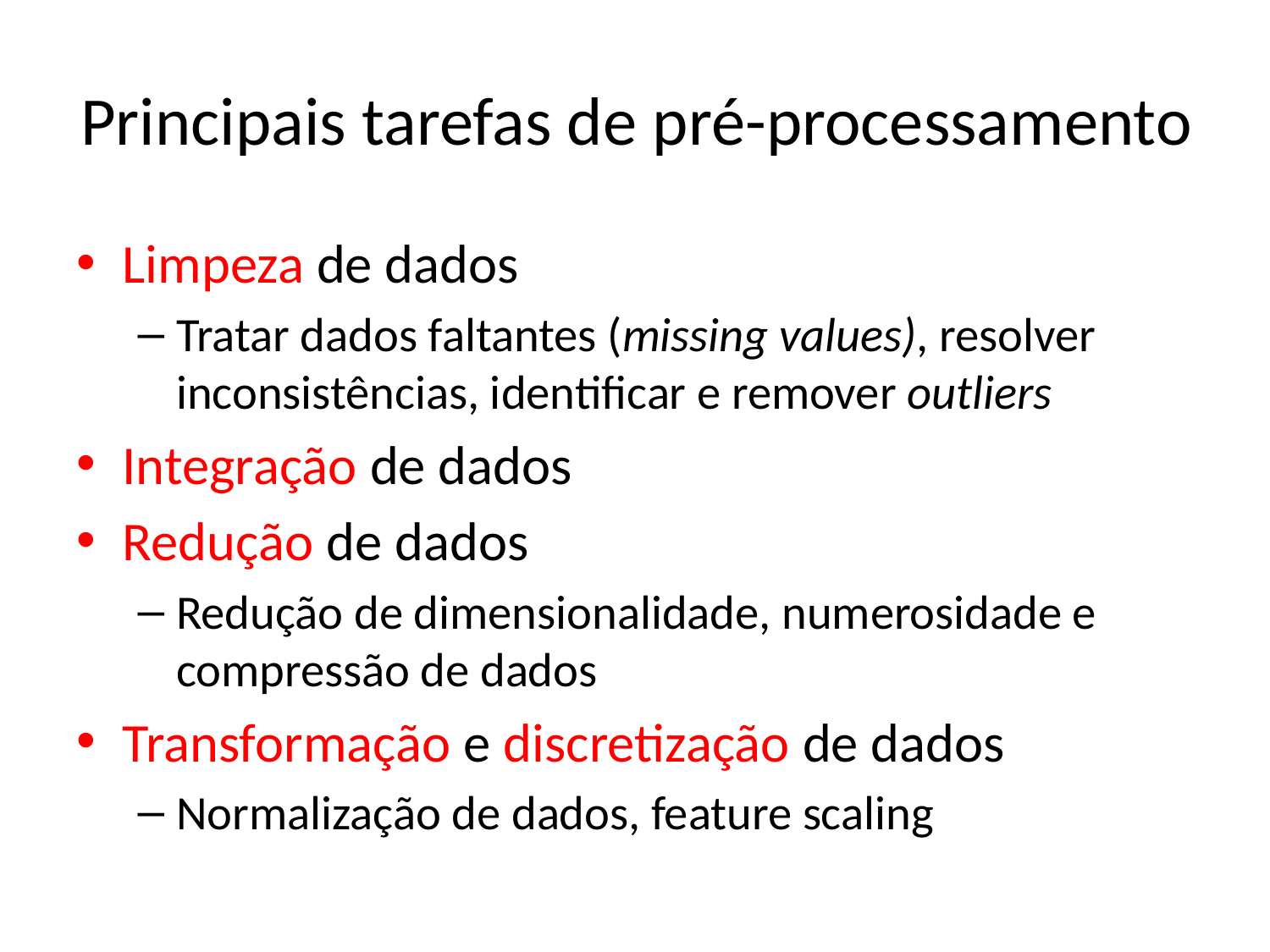

# Principais tarefas de pré-processamento
Limpeza de dados
Tratar dados faltantes (missing values), resolver inconsistências, identificar e remover outliers
Integração de dados
Redução de dados
Redução de dimensionalidade, numerosidade e compressão de dados
Transformação e discretização de dados
Normalização de dados, feature scaling